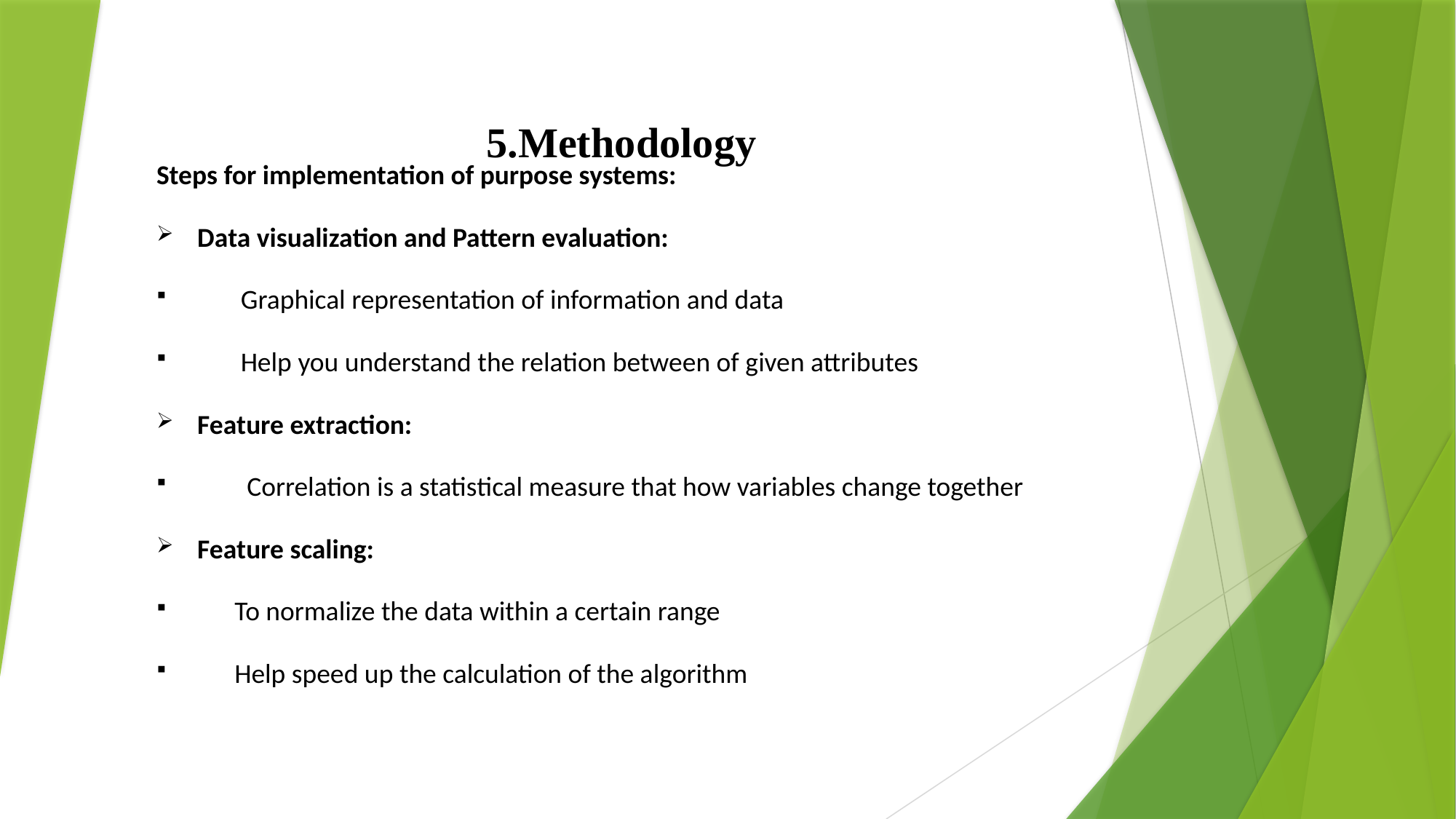

# 5.Methodology
Steps for implementation of purpose systems:
Data visualization and Pattern evaluation:
       Graphical representation of information and data
       Help you understand the relation between of given attributes
Feature extraction:
        Correlation is a statistical measure that how variables change together
Feature scaling:
      To normalize the data within a certain range
      Help speed up the calculation of the algorithm